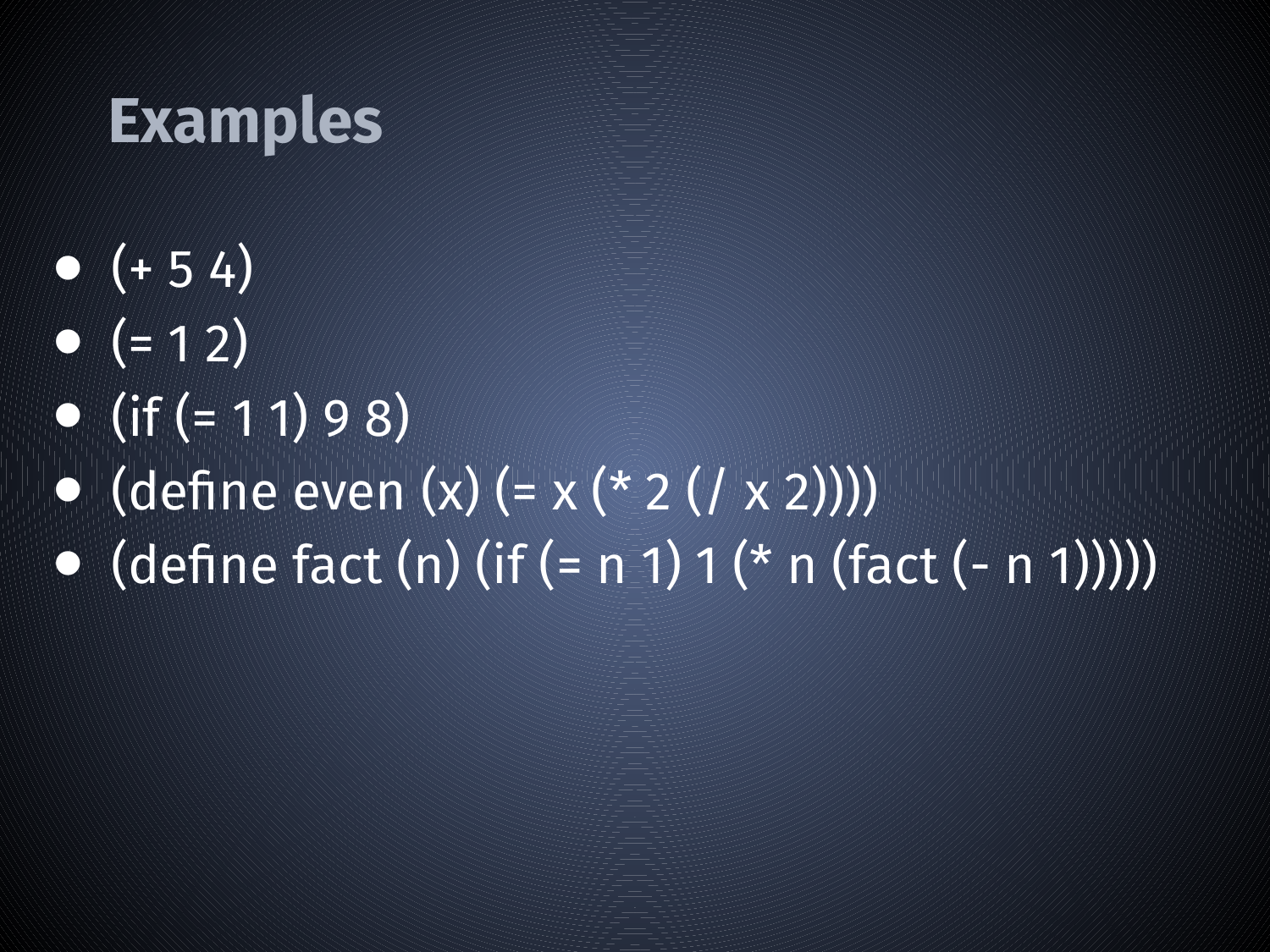

# Examples
(+ 5 4)
(= 1 2)
(if (= 1 1) 9 8)
(define even (x) (= x (* 2 (/ x 2))))
(define fact (n) (if (= n 1) 1 (* n (fact (- n 1)))))